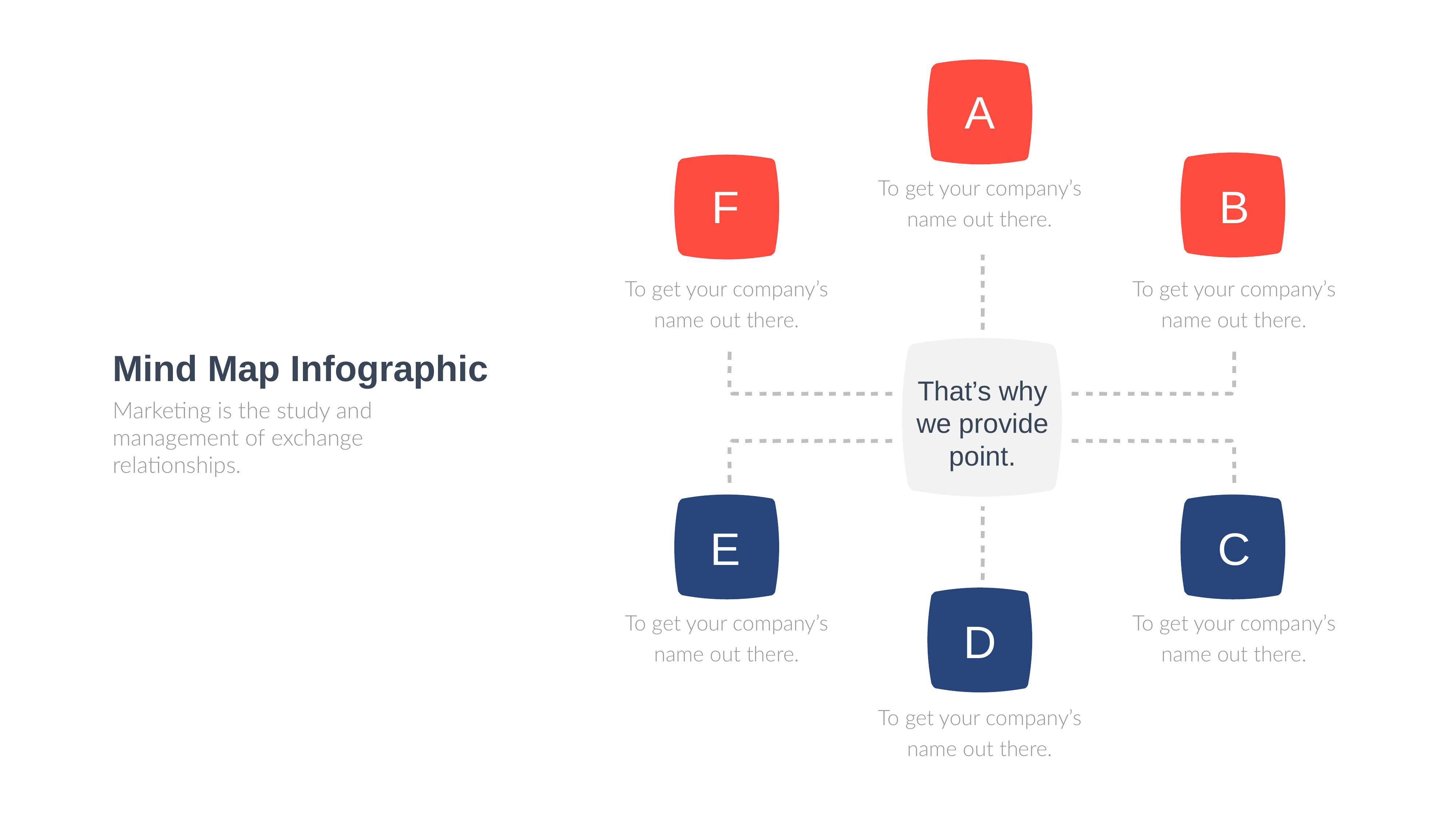

A

To get your company’s name out there.
F
B

To get your company’s name out there.
To get your company’s name out there.

Mind Map Infographic
Marketing is the study and management of exchange relationships.
That’s why we provide point.

E
C

To get your company’s name out there.
To get your company’s name out there.
D
To get your company’s name out there.